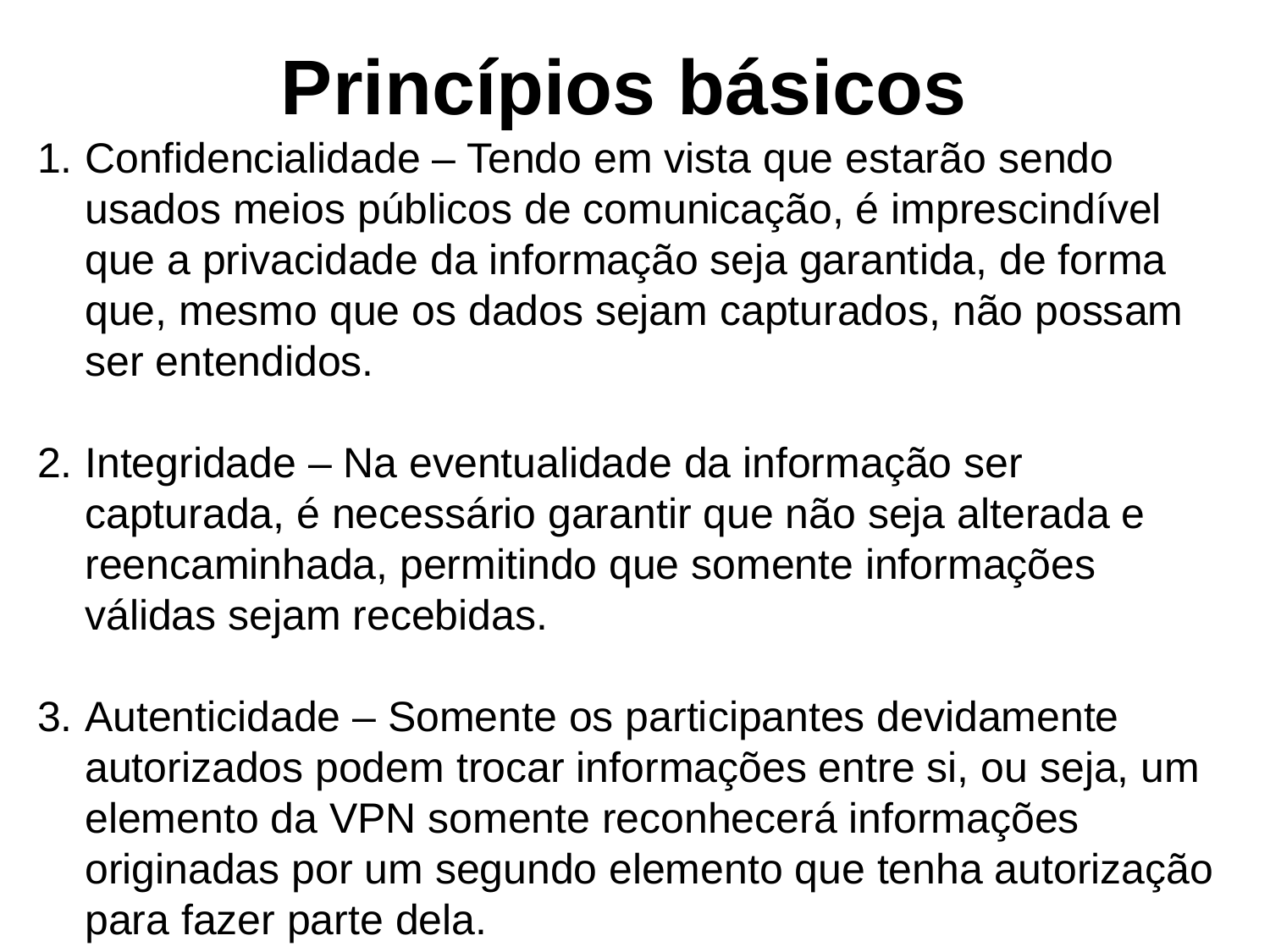

Princípios básicos
Confidencialidade – Tendo em vista que estarão sendo usados meios públicos de comunicação, é imprescindível que a privacidade da informação seja garantida, de forma que, mesmo que os dados sejam capturados, não possam ser entendidos.

Integridade – Na eventualidade da informação ser capturada, é necessário garantir que não seja alterada e reencaminhada, permitindo que somente informações válidas sejam recebidas.

Autenticidade – Somente os participantes devidamente autorizados podem trocar informações entre si, ou seja, um elemento da VPN somente reconhecerá informações originadas por um segundo elemento que tenha autorização para fazer parte dela.